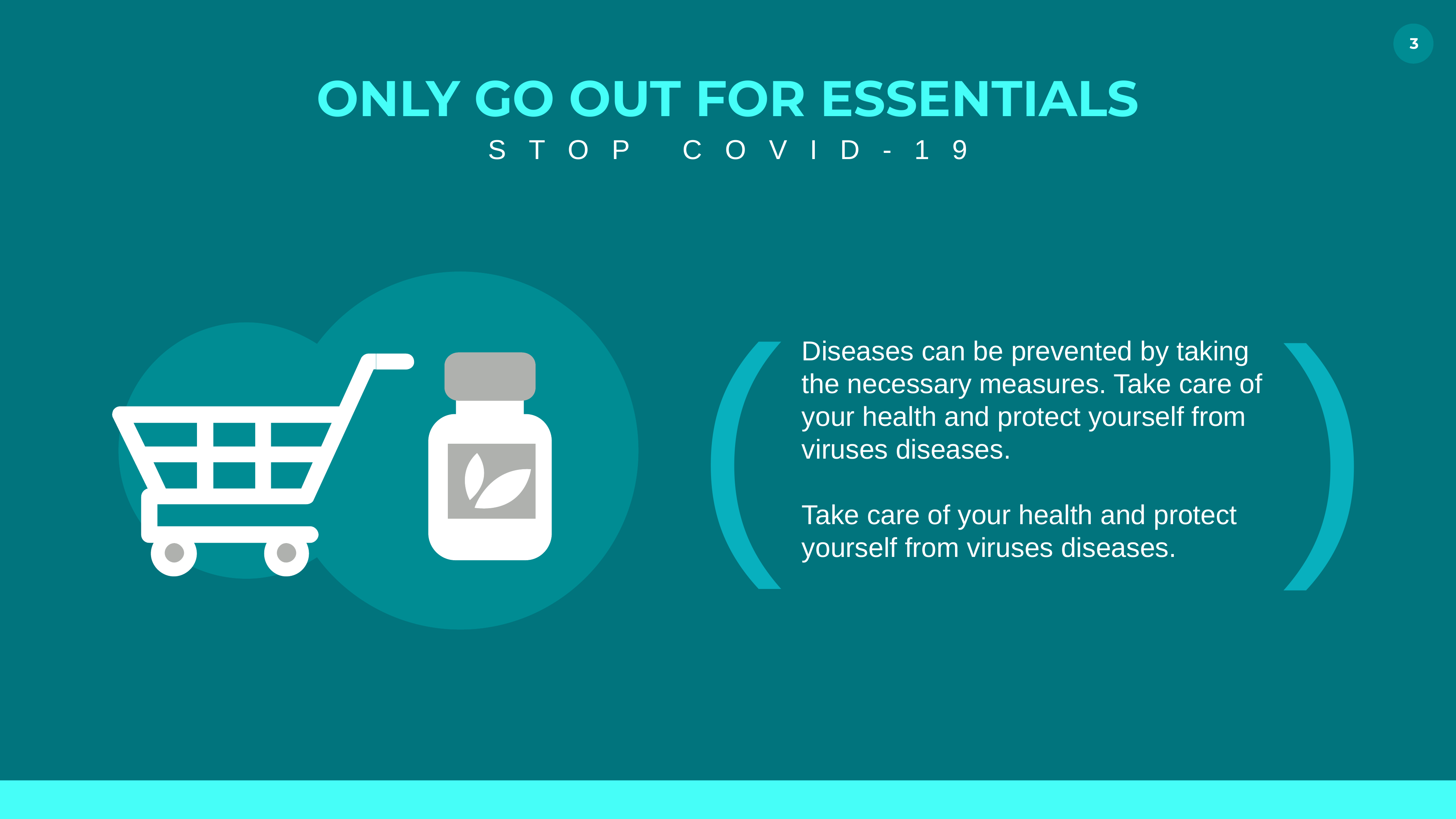

ONLY GO OUT FOR ESSENTIALS
STOP COVID-19
(
)
Diseases can be prevented by taking the necessary measures. Take care of your health and protect yourself from viruses diseases.

Take care of your health and protect yourself from viruses diseases.